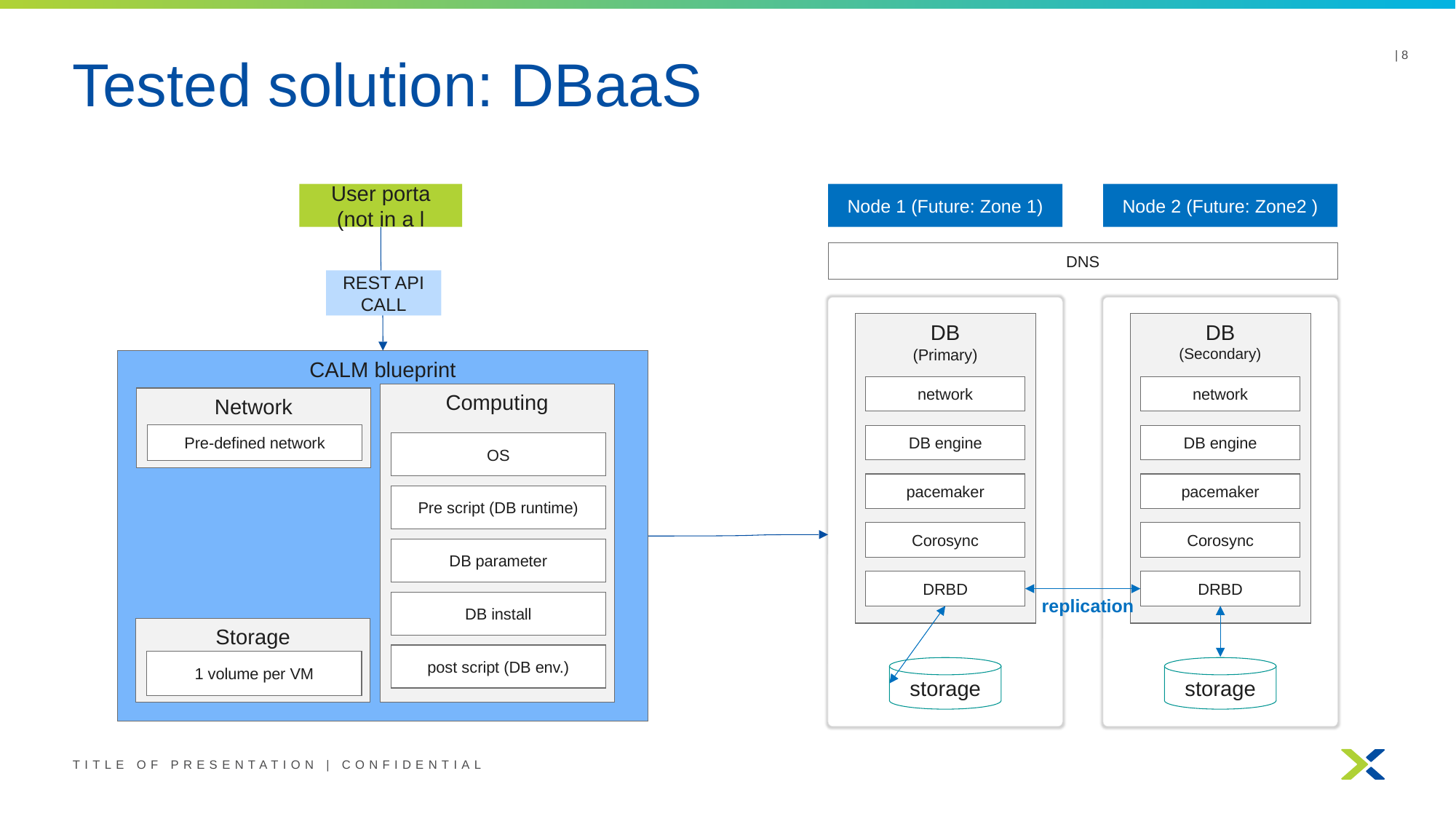

# Tested solution: DBaaS
| 8
Node 1 (Future: Zone 1)
Node 2 (Future: Zone2 )
User porta (not in a l
DNS
REST API CALL

DB
(Primary)
DB
(Secondary)
CALM blueprint
network
network
Computing
Network
Pre-defined network
DB engine
DB engine
OS
pacemaker
pacemaker
Pre script (DB runtime)
Corosync
Corosync
DB parameter
DRBD
DRBD
DB install
replication
Storage
post script (DB env.)
1 volume per VM
storage
storage
Title of Presentation | Confidential